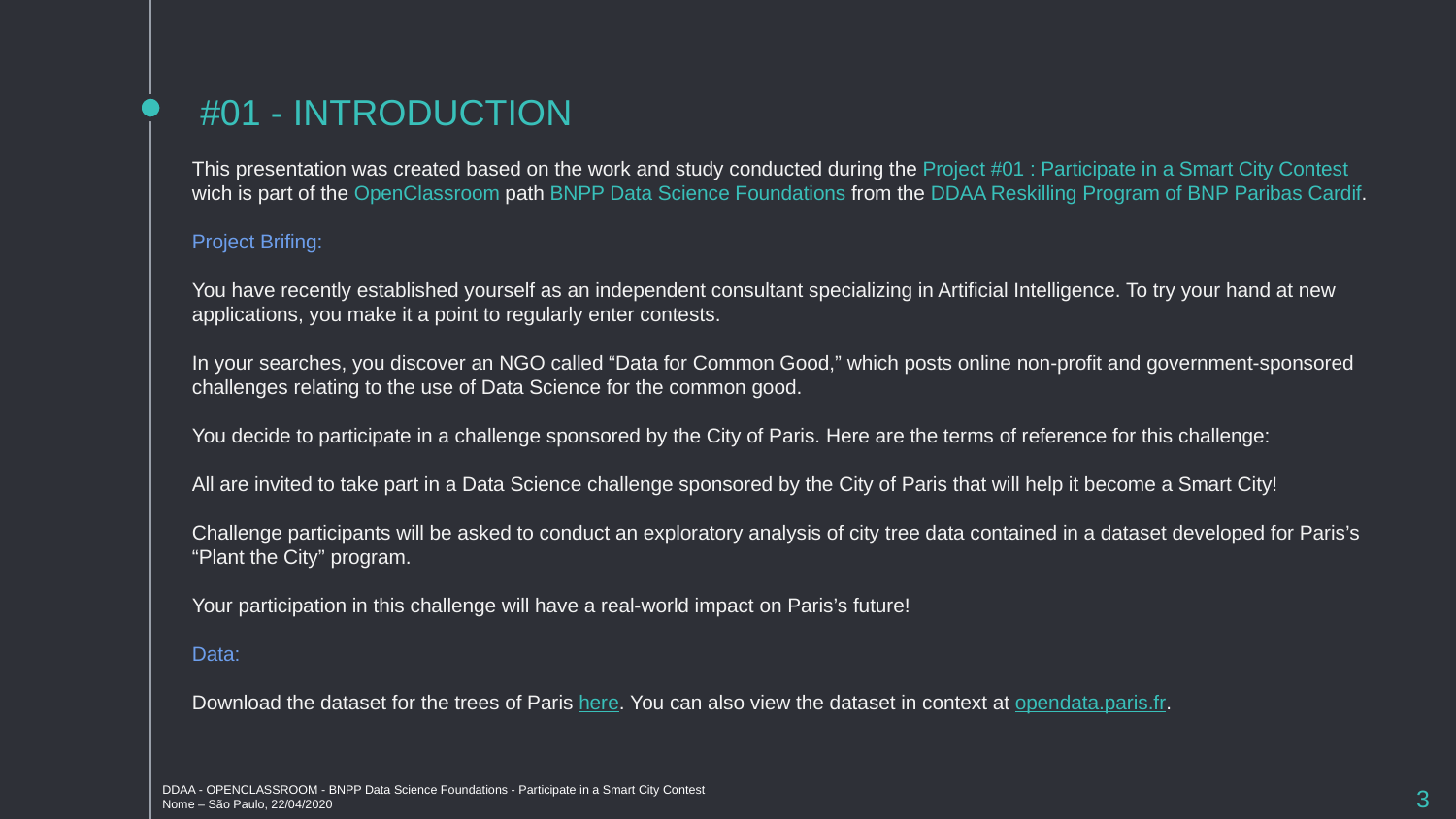

# #01 - INTRODUCTION
This presentation was created based on the work and study conducted during the Project #01 : Participate in a Smart City Contest wich is part of the OpenClassroom path BNPP Data Science Foundations from the DDAA Reskilling Program of BNP Paribas Cardif.

Project Brifing:

You have recently established yourself as an independent consultant specializing in Artificial Intelligence. To try your hand at new applications, you make it a point to regularly enter contests.

In your searches, you discover an NGO called “Data for Common Good,” which posts online non-profit and government-sponsored challenges relating to the use of Data Science for the common good.

You decide to participate in a challenge sponsored by the City of Paris. Here are the terms of reference for this challenge:

All are invited to take part in a Data Science challenge sponsored by the City of Paris that will help it become a Smart City!

Challenge participants will be asked to conduct an exploratory analysis of city tree data contained in a dataset developed for Paris’s “Plant the City” program.

Your participation in this challenge will have a real-world impact on Paris’s future!

Data:

Download the dataset for the trees of Paris here. You can also view the dataset in context at opendata.paris.fr.
3
DDAA - OPENCLASSROOM - BNPP Data Science Foundations - Participate in a Smart City Contest
Nome – São Paulo, 22/04/2020